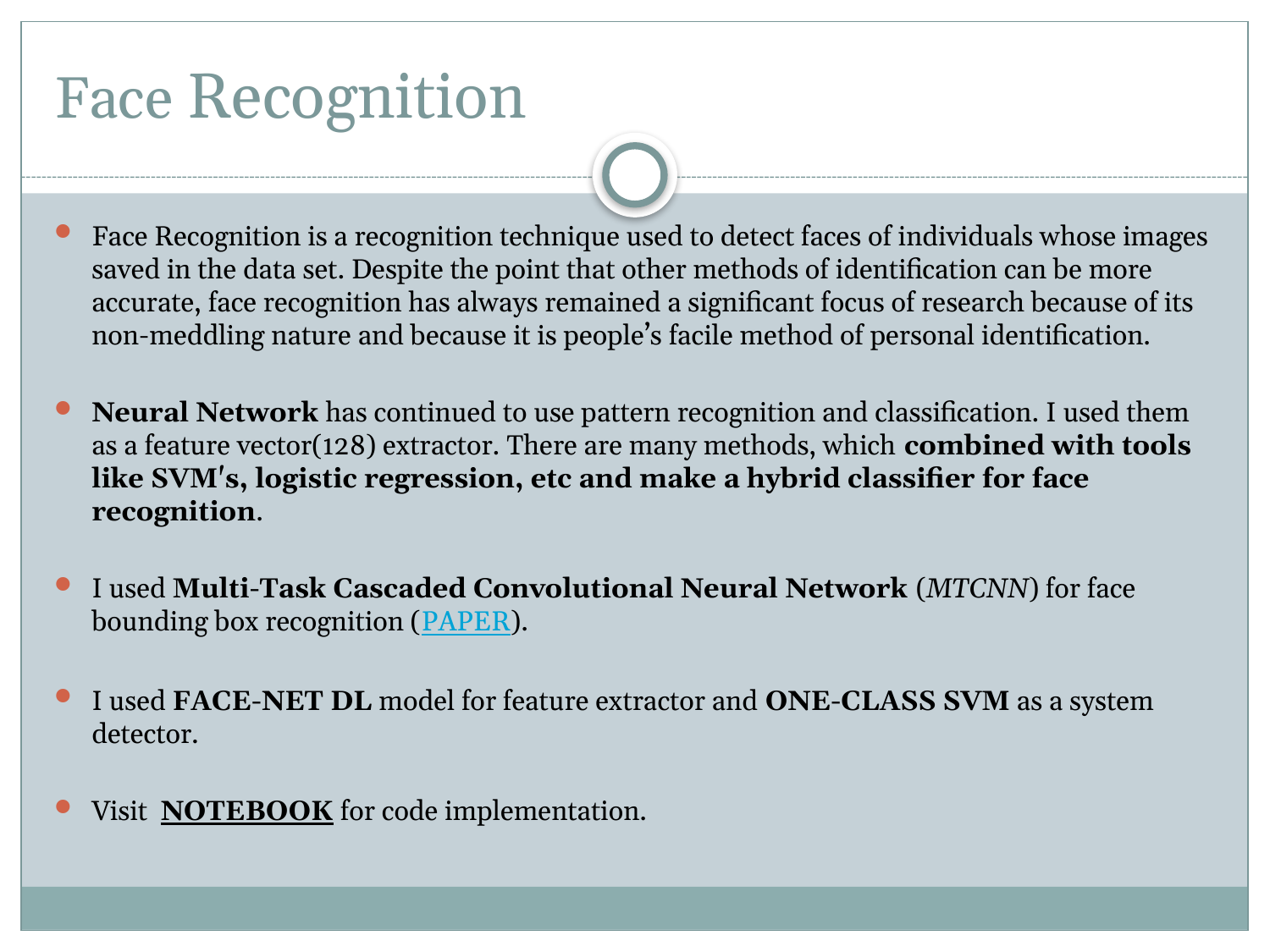

# Face Recognition
Face Recognition is a recognition technique used to detect faces of individuals whose images saved in the data set. Despite the point that other methods of identification can be more accurate, face recognition has always remained a significant focus of research because of its non-meddling nature and because it is people’s facile method of personal identification.

Neural Network has continued to use pattern recognition and classification. I used them as a feature vector(128) extractor. There are many methods, which combined with tools like SVM's, logistic regression, etc and make a hybrid classifier for face recognition.

I used Multi-Task Cascaded Convolutional Neural Network (MTCNN) for face bounding box recognition (PAPER).

I used FACE-NET DL model for feature extractor and ONE-CLASS SVM as a system detector.

Visit  NOTEBOOK for code implementation.